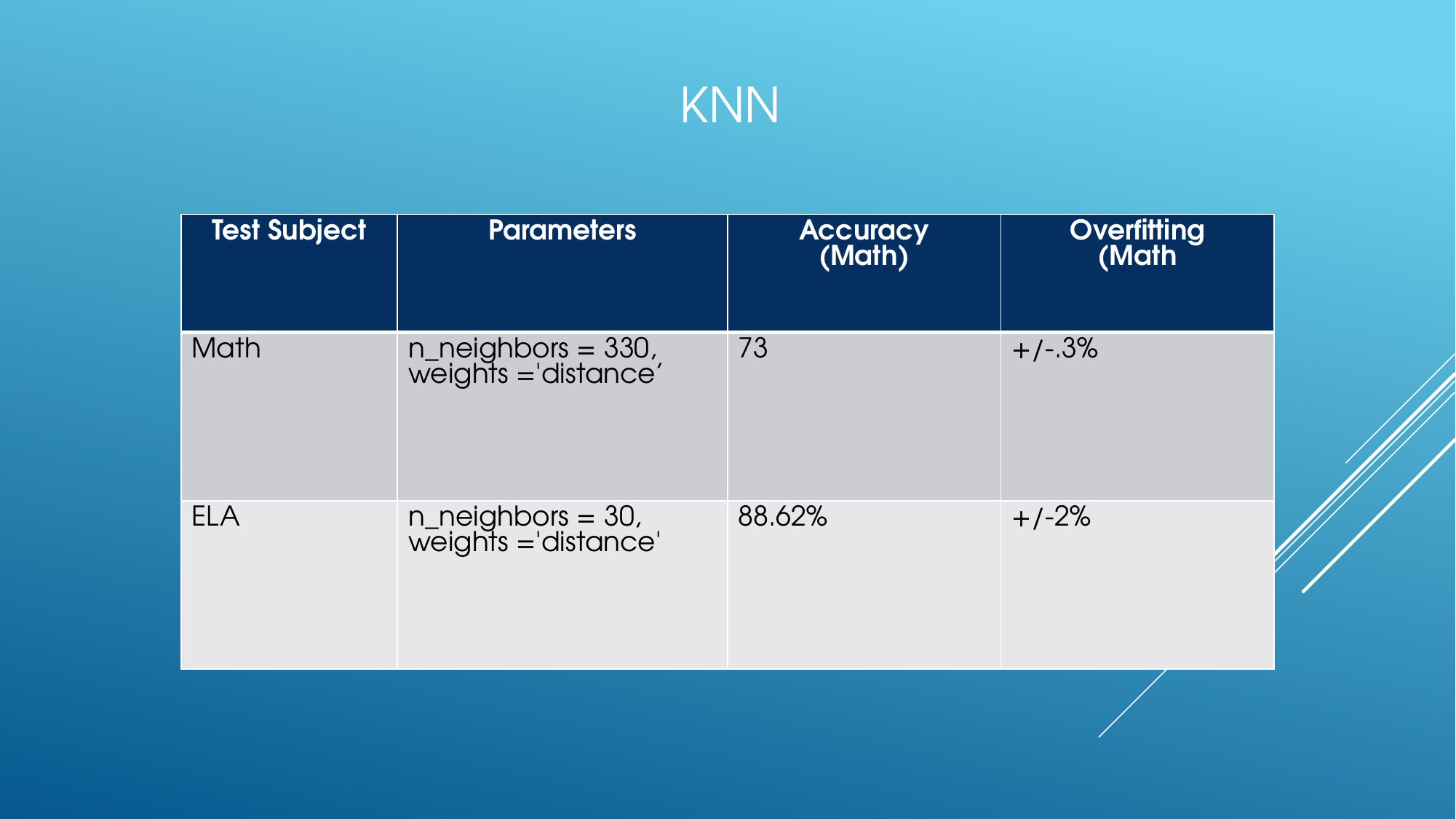

# KNN
| Test Subject | Parameters | Accuracy (Math) | Overfitting (Math |
| --- | --- | --- | --- |
| Math | n\_neighbors = 330, weights ='distance’ | 73 | +/-.3% |
| ELA | n\_neighbors = 30, weights ='distance' | 88.62% | +/-2% |